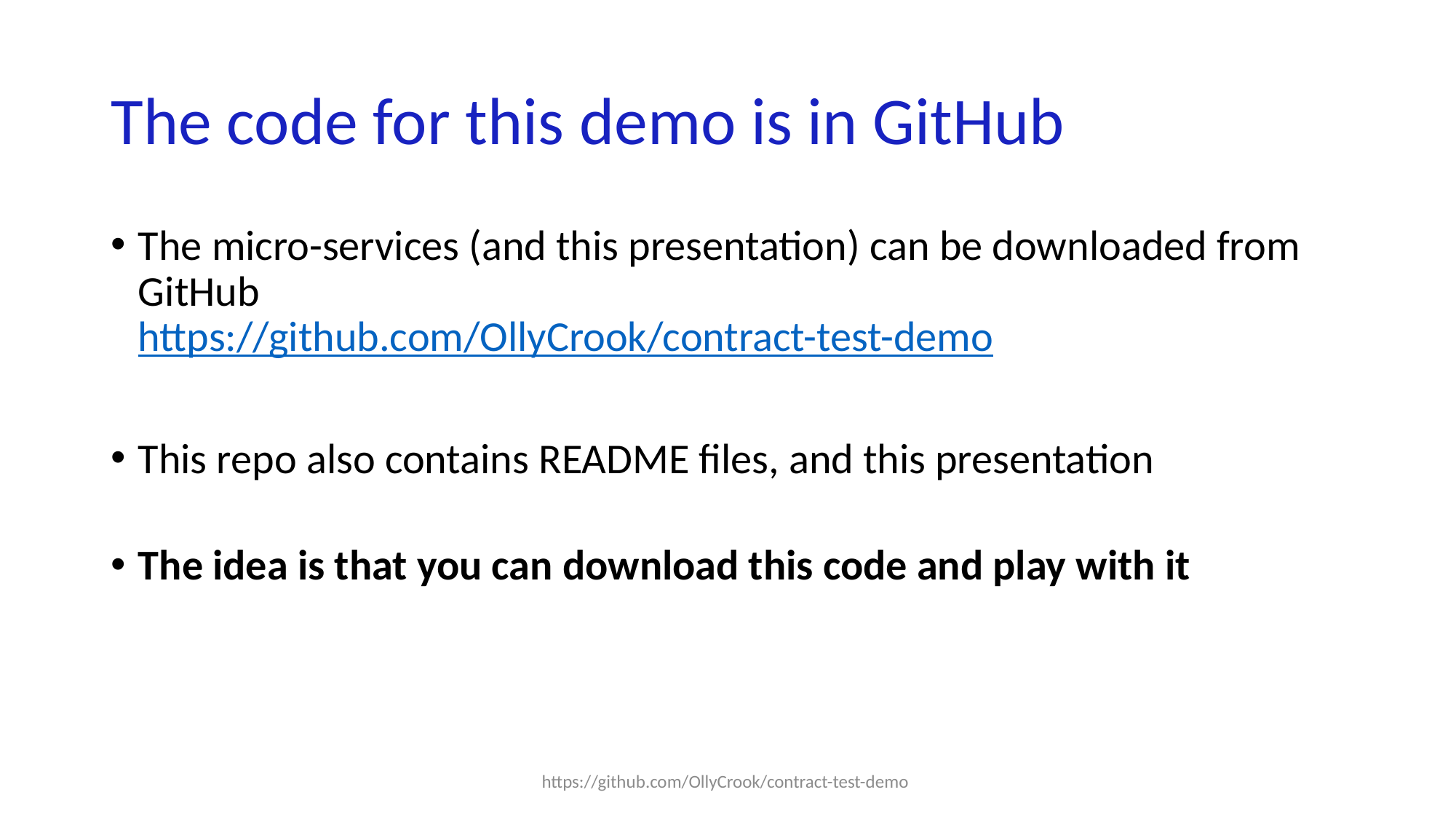

# The code for this demo is in GitHub
The micro-services (and this presentation) can be downloaded from GitHub
https://github.com/OllyCrook/contract-test-demo

This repo also contains README files, and this presentation
The idea is that you can download this code and play with it
https://github.com/OllyCrook/contract-test-demo